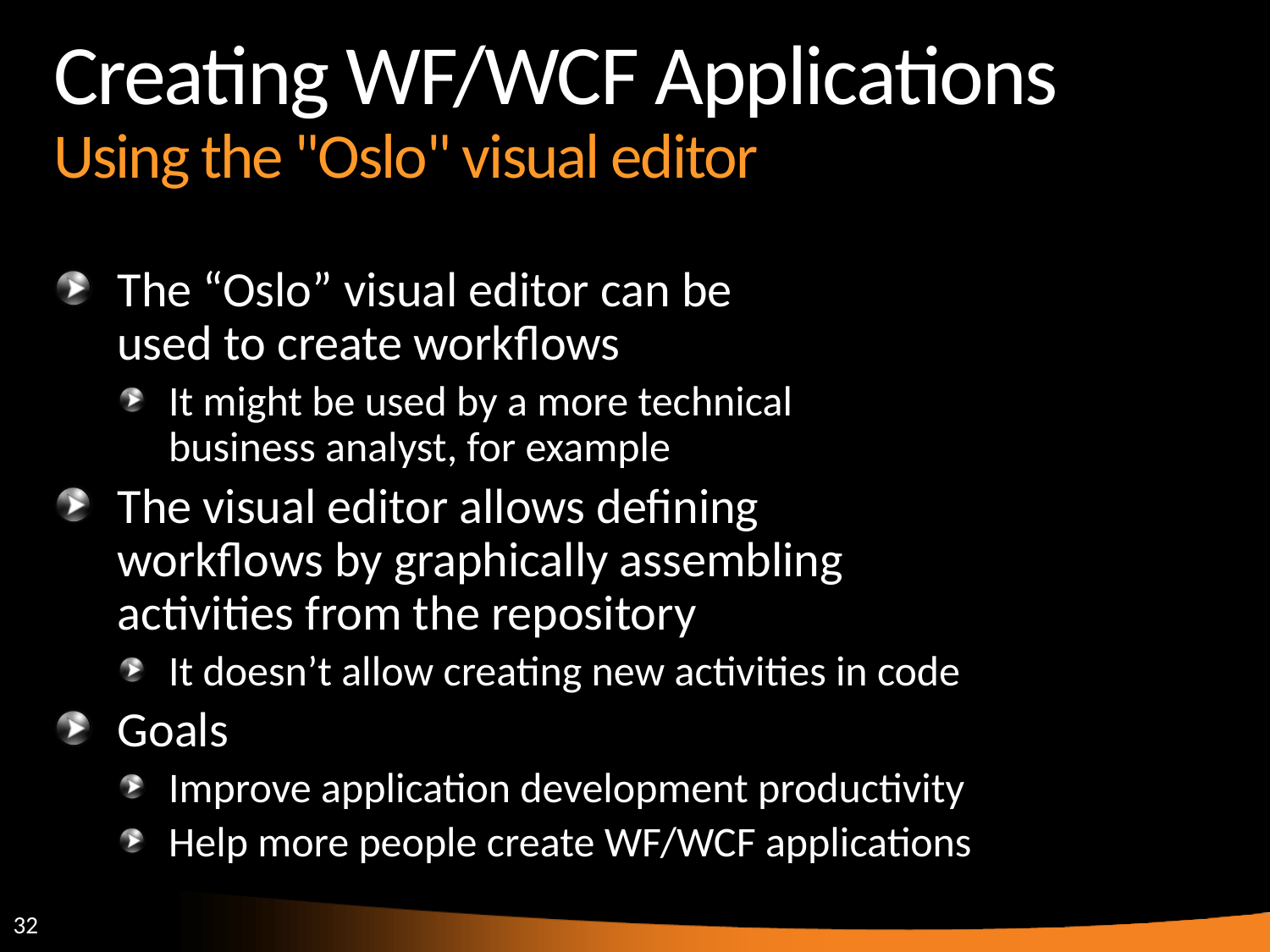

# Creating WF/WCF Applications Using the "Oslo" visual editor
The “Oslo” visual editor can be
used to create workflows
It might be used by a more technical
business analyst, for example
The visual editor allows defining
workflows by graphically assembling
activities from the repository
It doesn’t allow creating new activities in code
Goals
Improve application development productivity
Help more people create WF/WCF applications